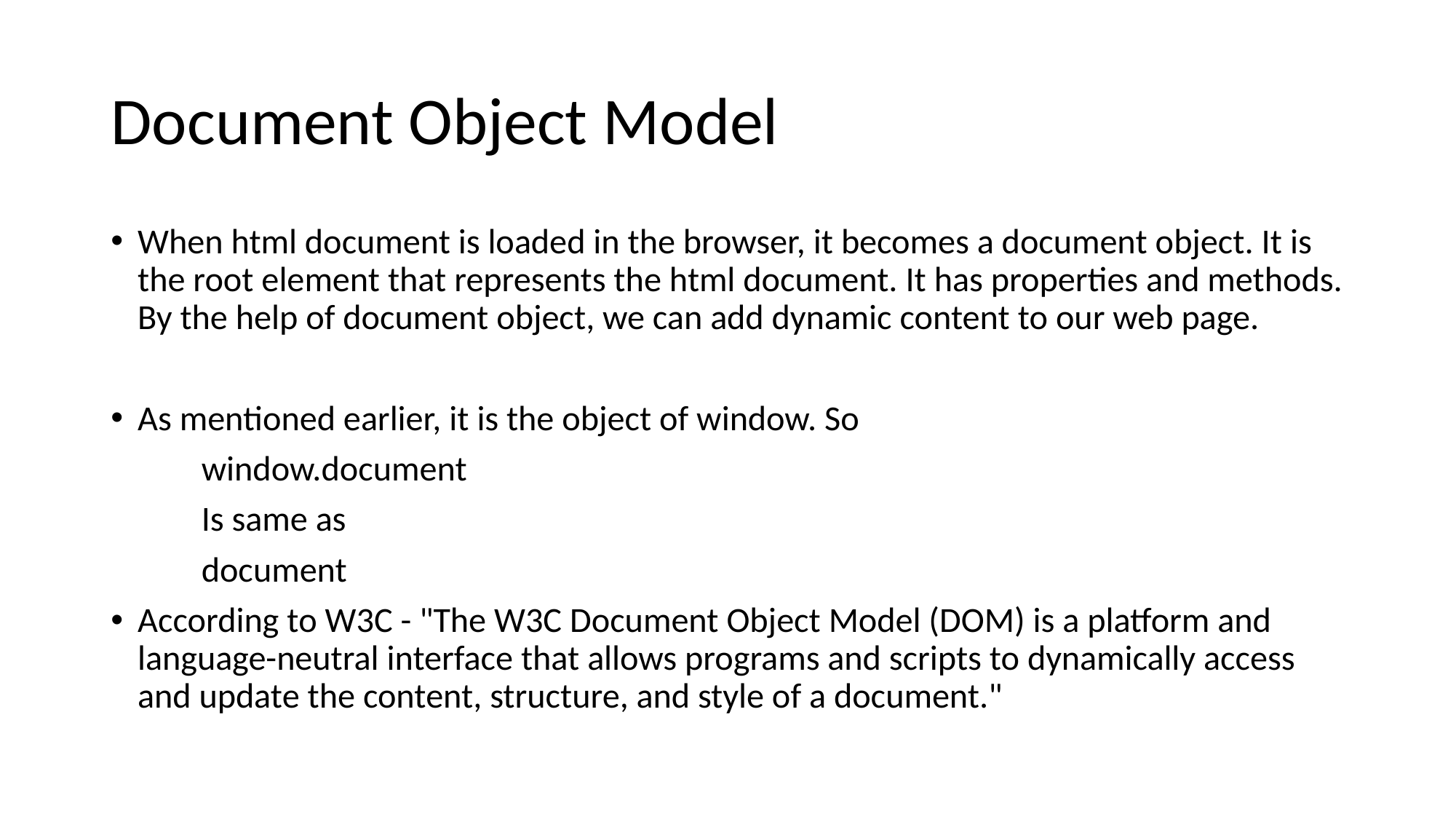

# Document Object Model
When html document is loaded in the browser, it becomes a document object. It is the root element that represents the html document. It has properties and methods. By the help of document object, we can add dynamic content to our web page.

As mentioned earlier, it is the object of window. So
	window.document
	Is same as
	document
According to W3C - "The W3C Document Object Model (DOM) is a platform and language-neutral interface that allows programs and scripts to dynamically access and update the content, structure, and style of a document."